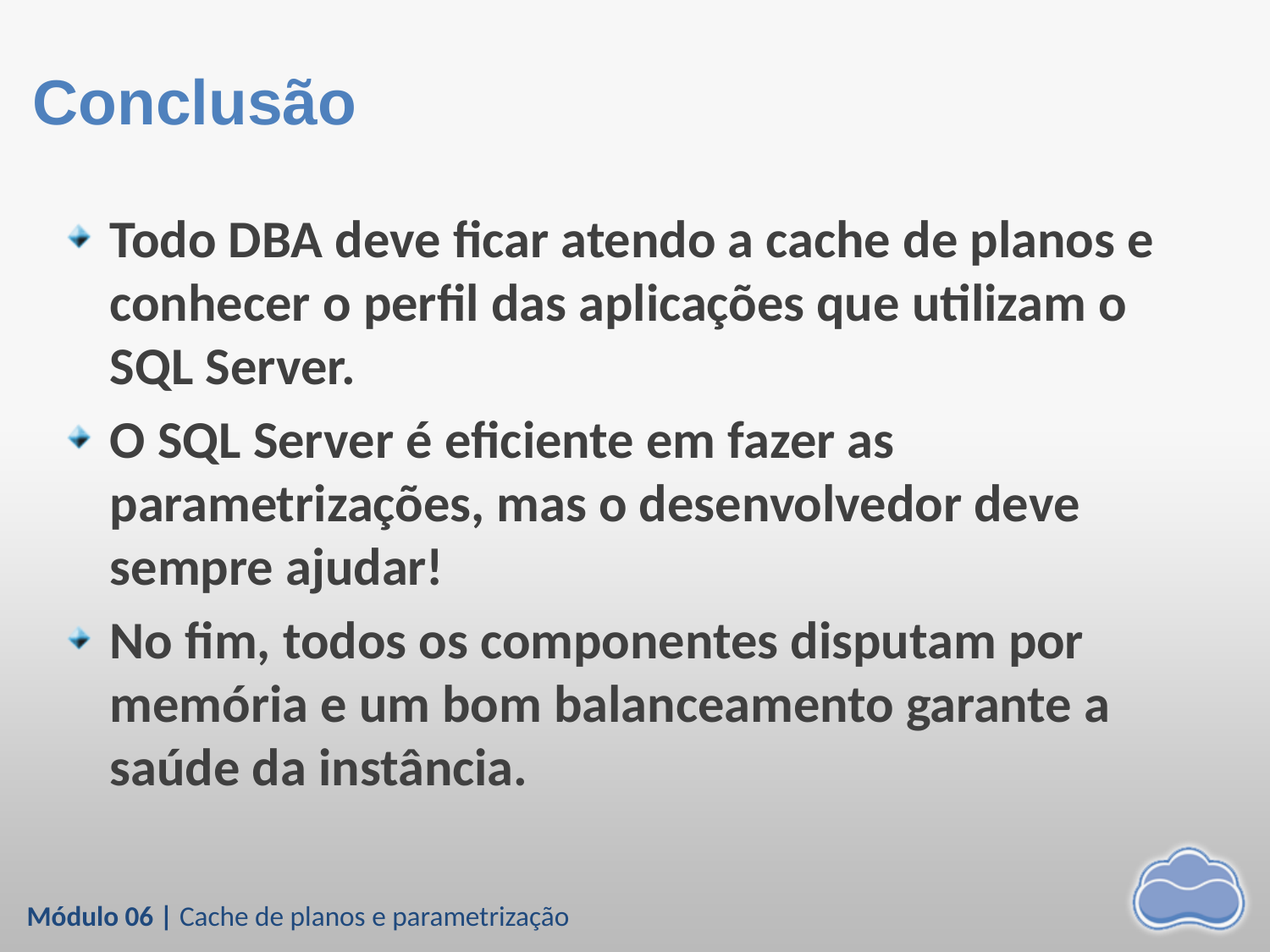

# Conclusão
Todo DBA deve ficar atendo a cache de planos e conhecer o perfil das aplicações que utilizam o SQL Server.
O SQL Server é eficiente em fazer as parametrizações, mas o desenvolvedor deve sempre ajudar!
No fim, todos os componentes disputam por memória e um bom balanceamento garante a saúde da instância.